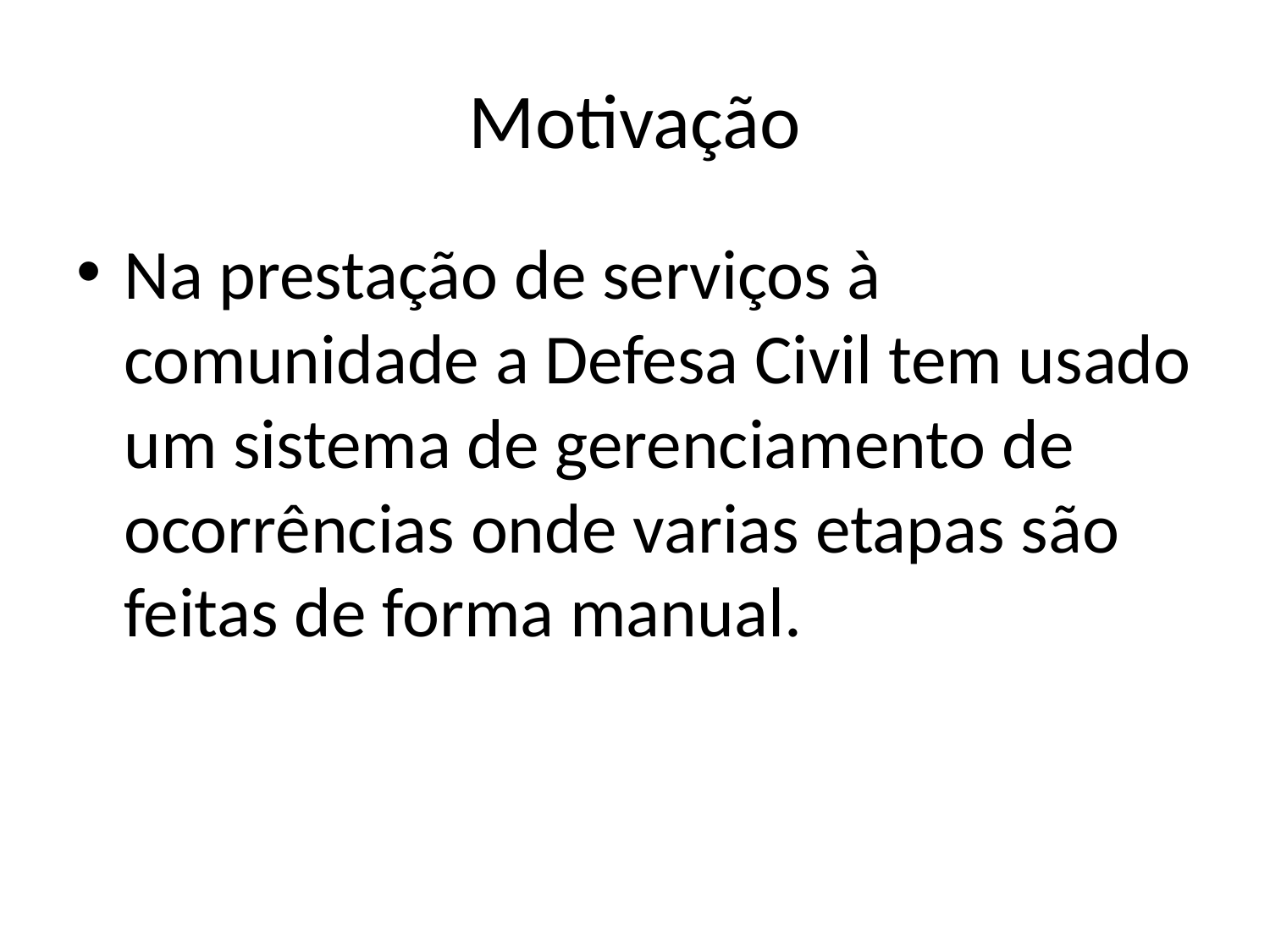

# Motivação
Na prestação de serviços à comunidade a Defesa Civil tem usado um sistema de gerenciamento de ocorrências onde varias etapas são feitas de forma manual.